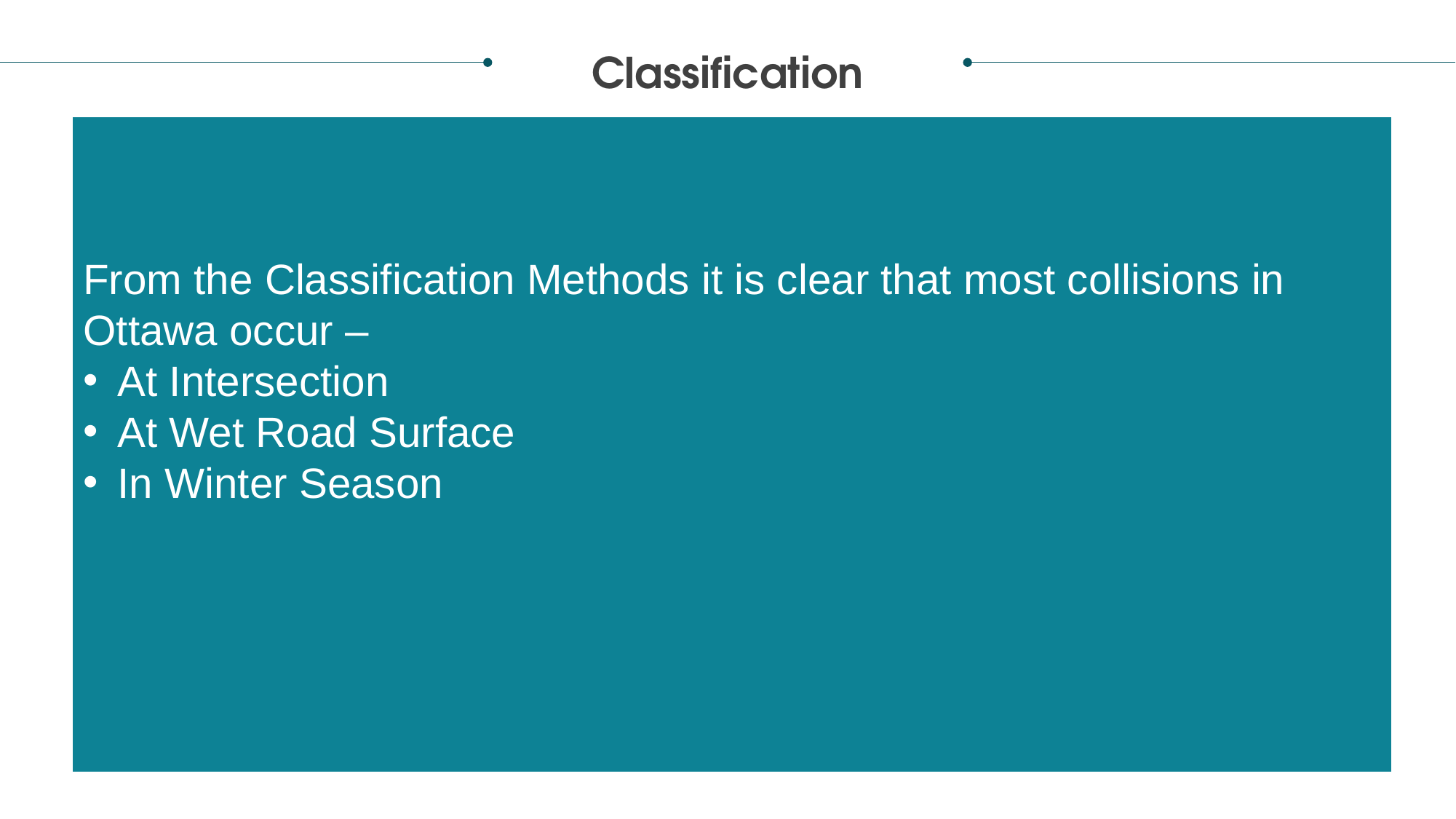

Classification
From the Classification Methods it is clear that most collisions in Ottawa occur –
At Intersection
At Wet Road Surface
In Winter Season